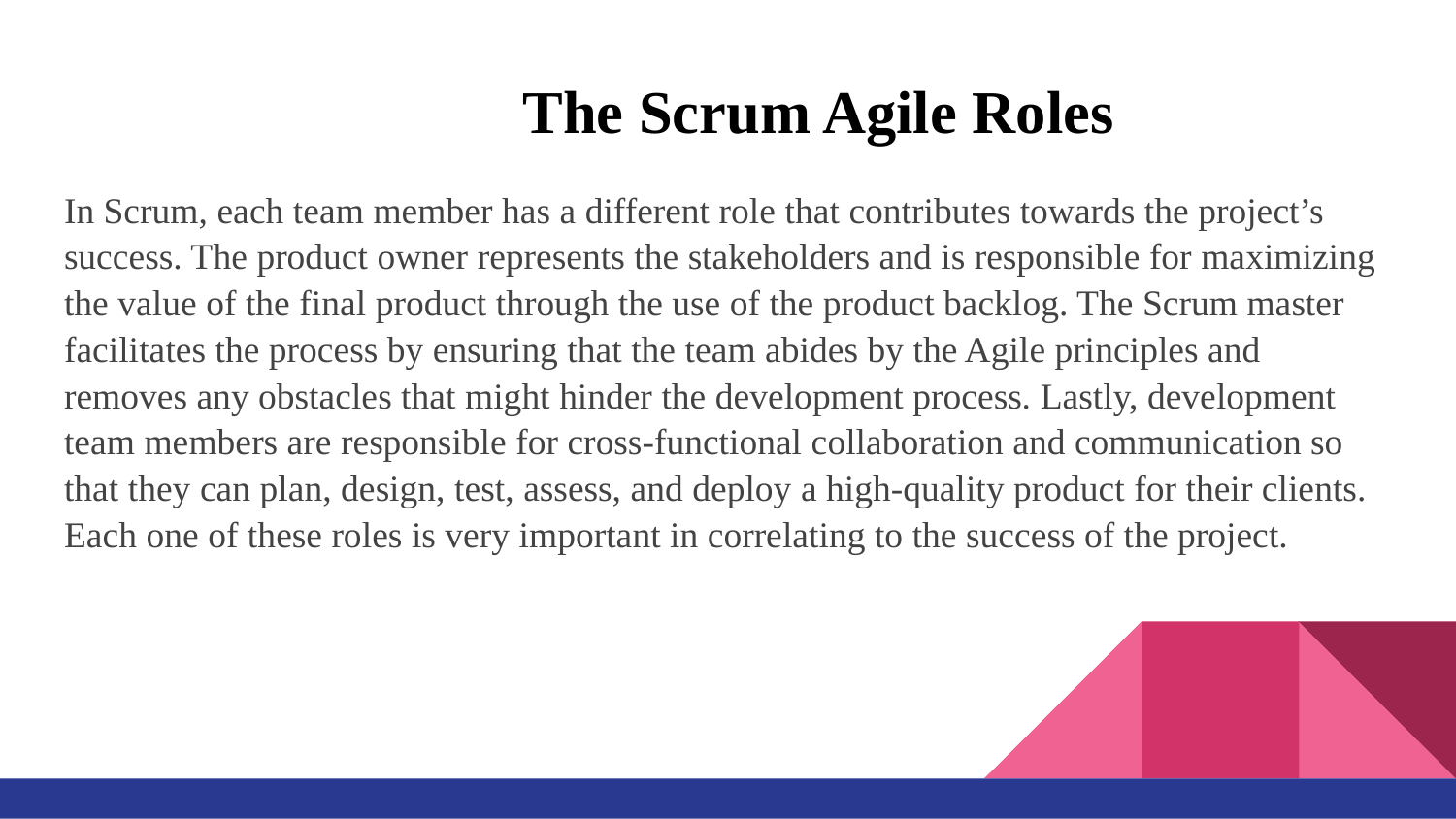

# The Scrum Agile Roles
In Scrum, each team member has a different role that contributes towards the project’s success. The product owner represents the stakeholders and is responsible for maximizing the value of the final product through the use of the product backlog. The Scrum master facilitates the process by ensuring that the team abides by the Agile principles and removes any obstacles that might hinder the development process. Lastly, development team members are responsible for cross-functional collaboration and communication so that they can plan, design, test, assess, and deploy a high-quality product for their clients. Each one of these roles is very important in correlating to the success of the project.